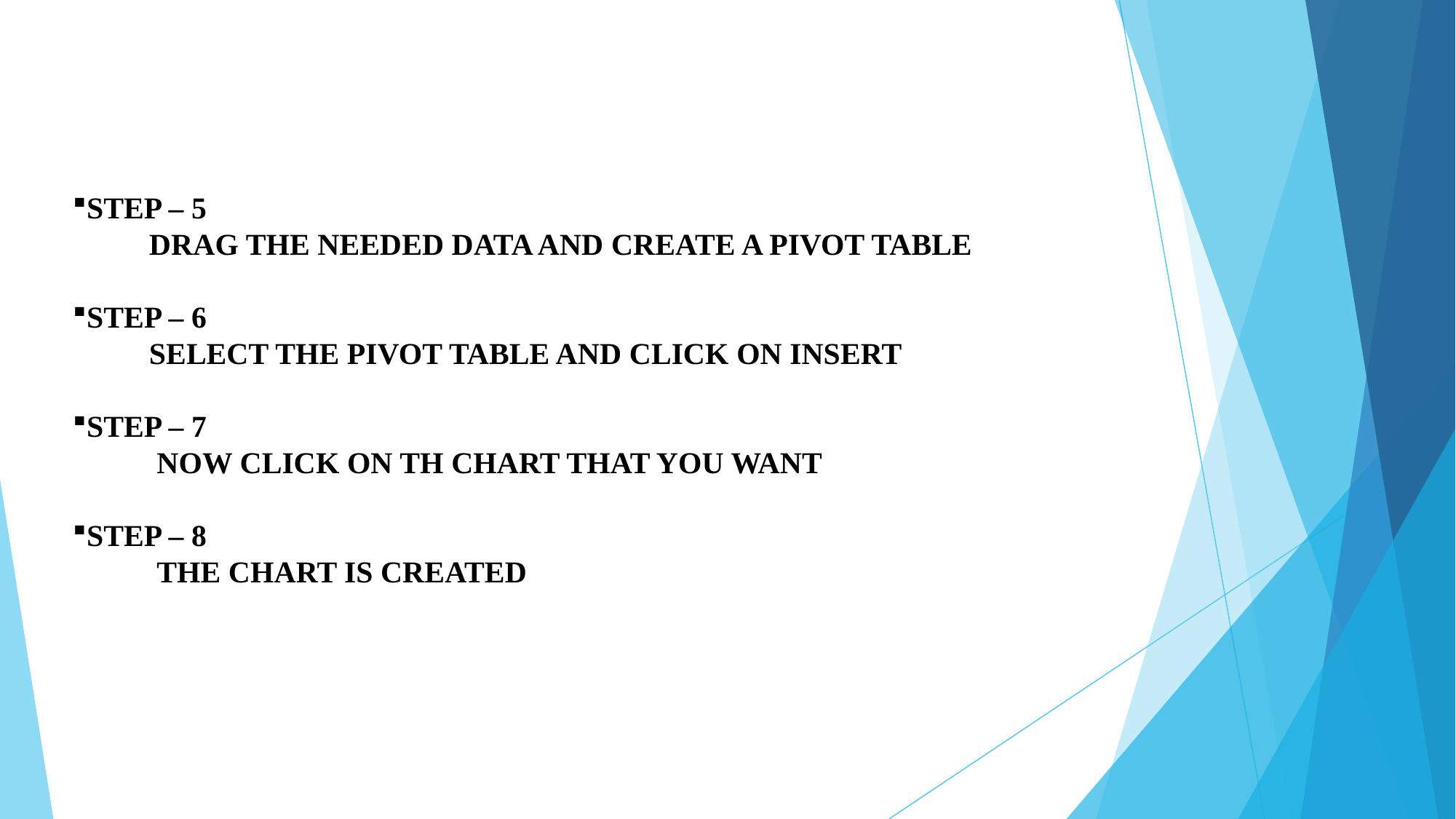

#
STEP – 5
          DRAG THE NEEDED DATA AND CREATE A PIVOT TABLE

STEP – 6
          SELECT THE PIVOT TABLE AND CLICK ON INSERT

STEP – 7
           NOW CLICK ON TH CHART THAT YOU WANT

STEP – 8
           THE CHART IS CREATED